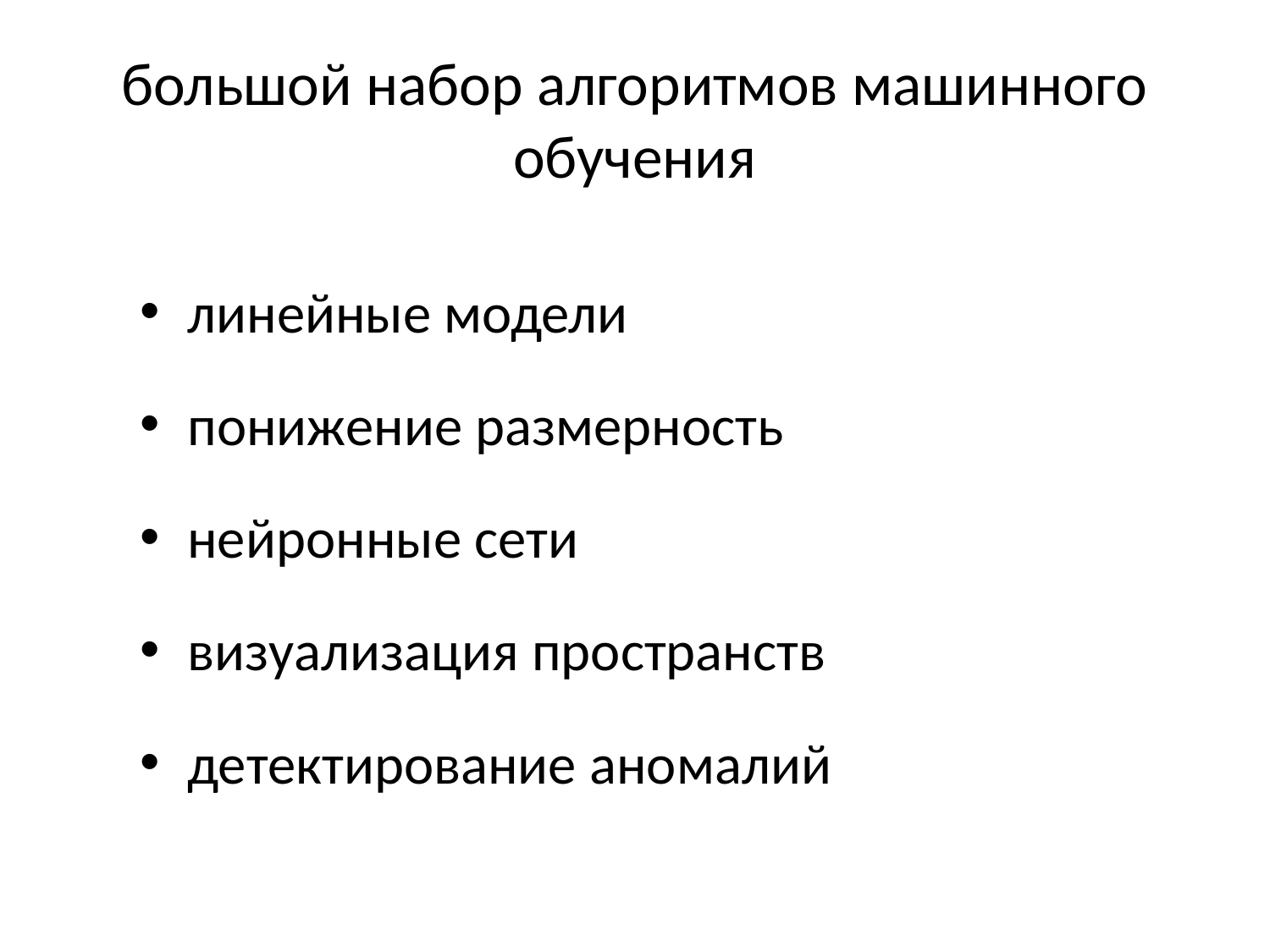

# большой набор алгоритмов машинного обучения
линейные модели
понижение размерность
нейронные сети
визуализация пространств
детектирование аномалий